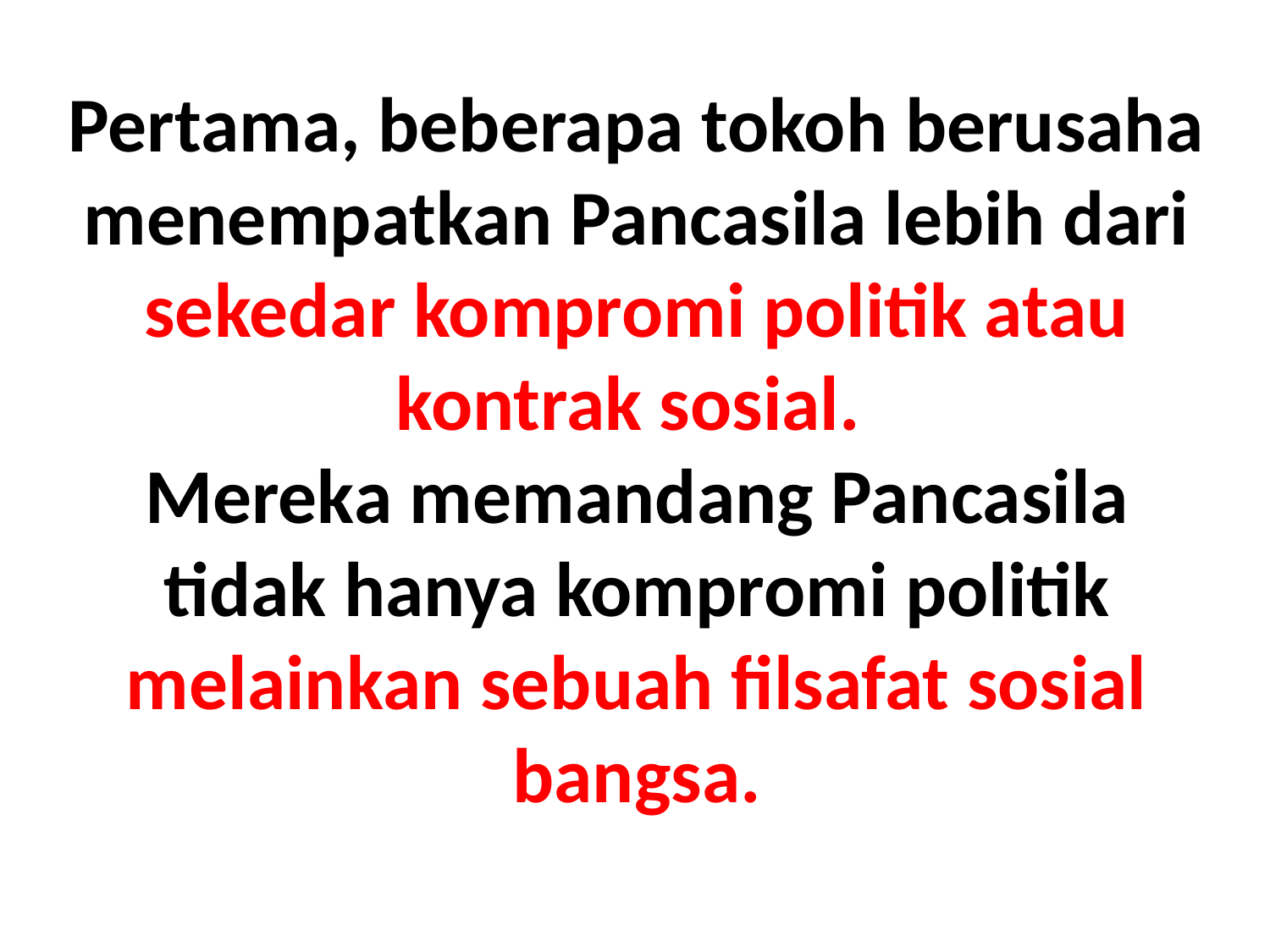

# Pertama, beberapa tokoh berusaha menempatkan Pancasila lebih dari sekedar kompromi politik atau kontrak sosial. Mereka memandang Pancasila tidak hanya kompromi politik melainkan sebuah filsafat sosial bangsa.